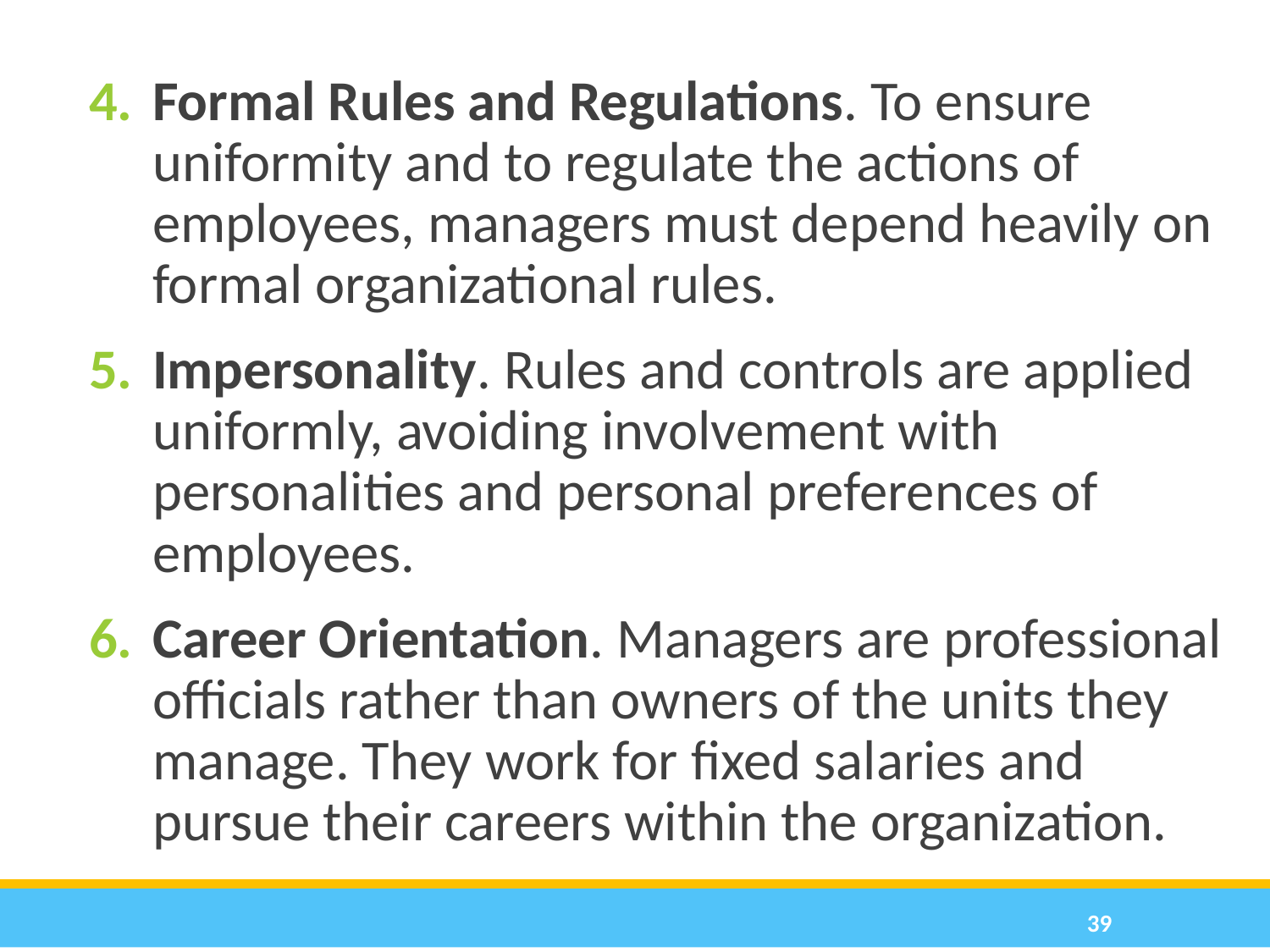

Formal Rules and Regulations. To ensure uniformity and to regulate the actions of employees, managers must depend heavily on formal organizational rules.
Impersonality. Rules and controls are applied uniformly, avoiding involvement with personalities and personal preferences of employees.
Career Orientation. Managers are professional officials rather than owners of the units they manage. They work for fixed salaries and pursue their careers within the organization.
39